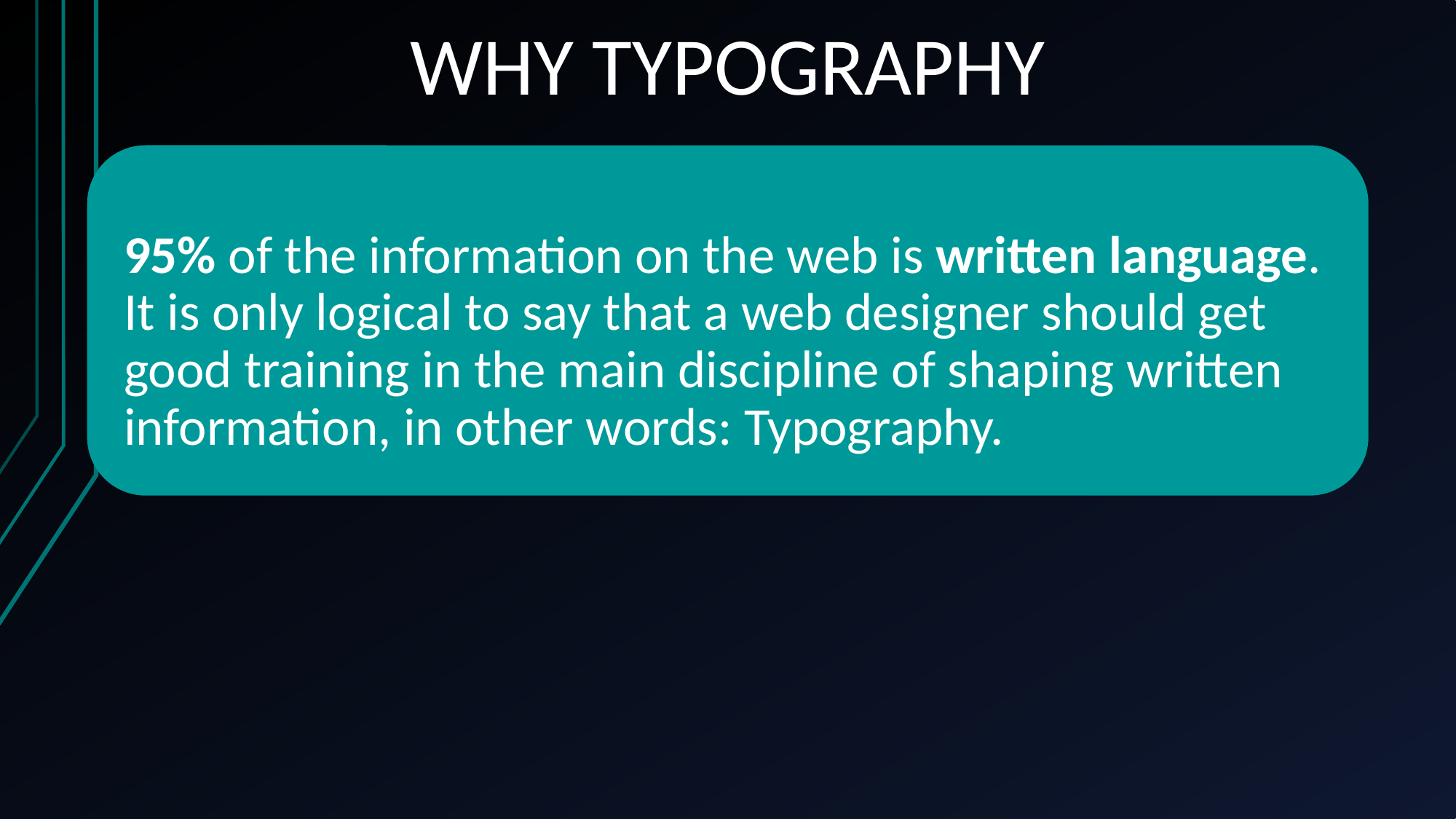

# WHY TYPOGRAPHY

95% of the information on the web is written language. It is only logical to say that a web designer should get good training in the main discipline of shaping written information, in other words: Typography.